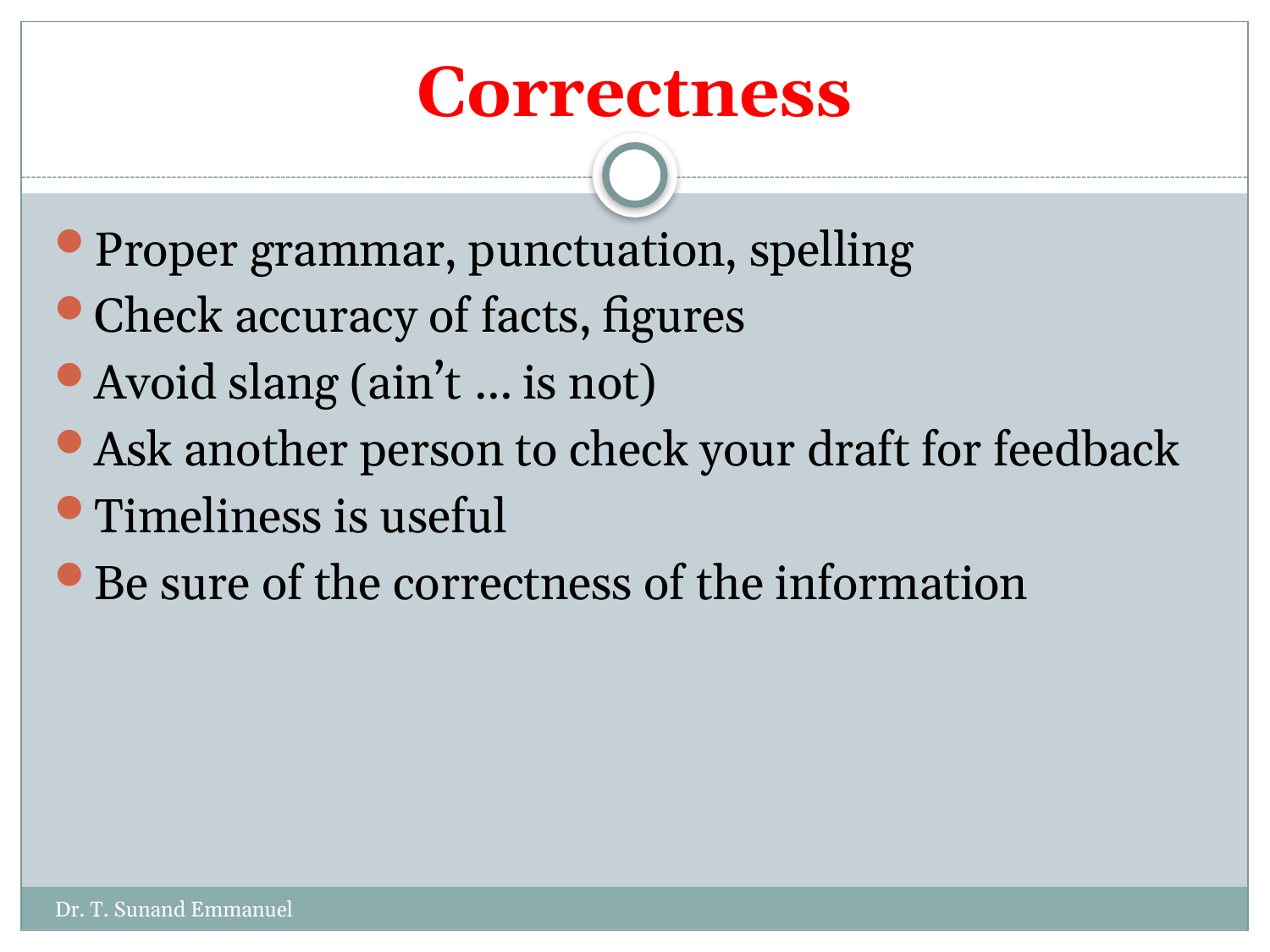

# Correctness
Proper grammar, punctuation, spelling
Check accuracy of facts, figures
Avoid slang (ain’t … is not)
Ask another person to check your draft for feedback
Timeliness is useful
Be sure of the correctness of the information

Dr. T. Sunand Emmanuel